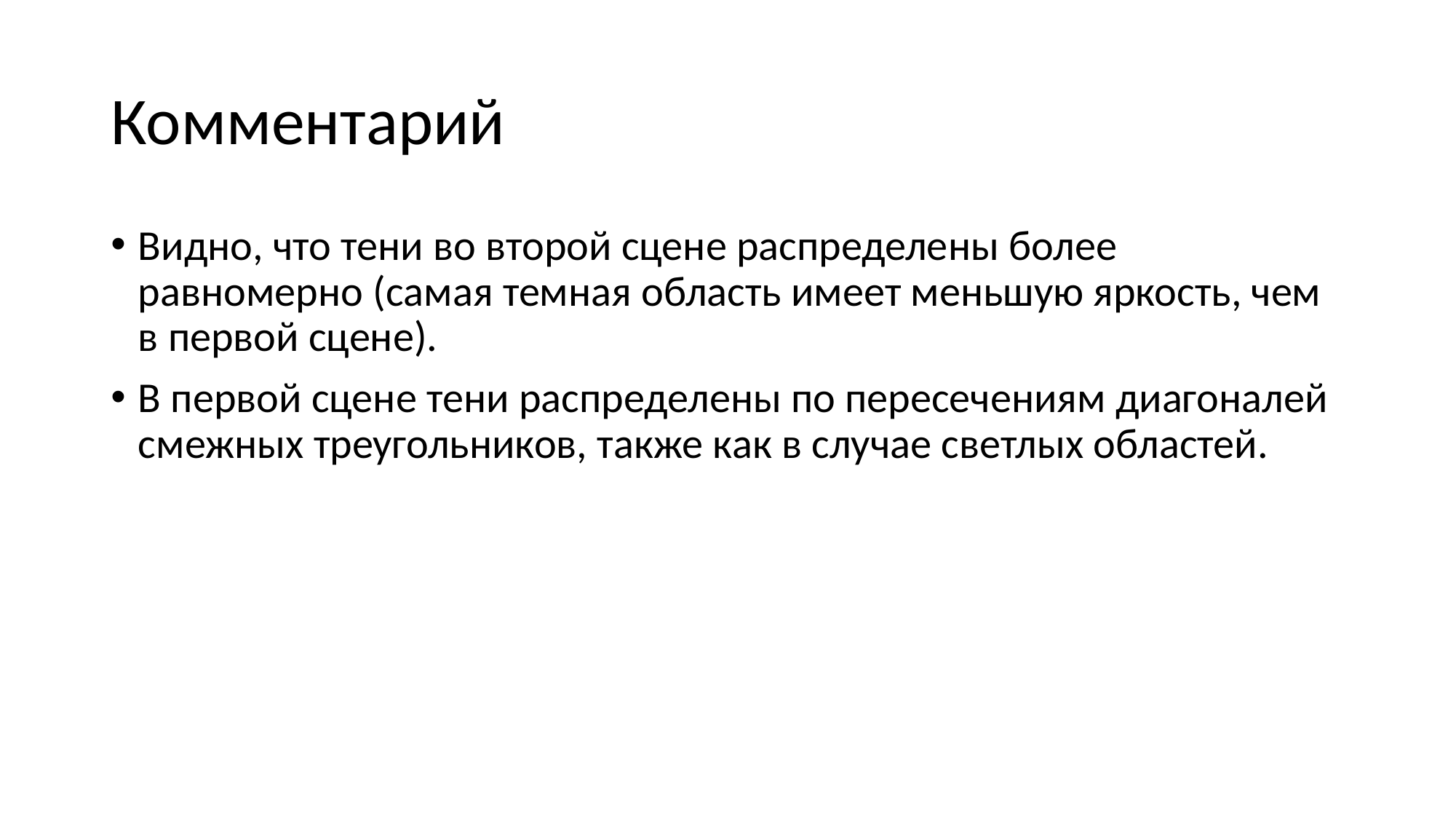

# Комментарий
Видно, что тени во второй сцене распределены более равномерно (самая темная область имеет меньшую яркость, чем в первой сцене).
В первой сцене тени распределены по пересечениям диагоналей смежных треугольников, также как в случае светлых областей.